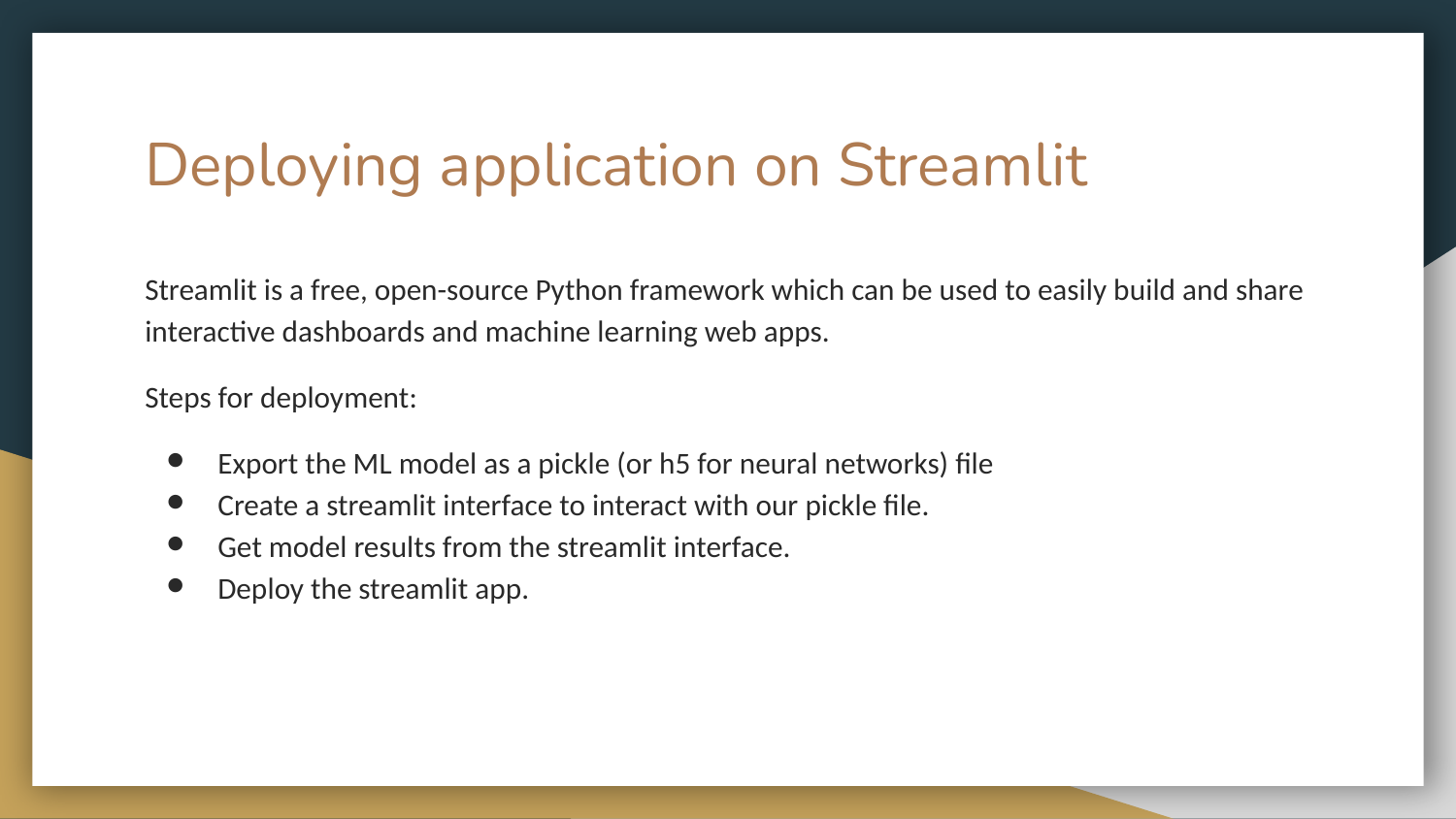

# Deploying application on Streamlit

Streamlit is a free, open-source Python framework which can be used to easily build and share interactive dashboards and machine learning web apps.
Steps for deployment:
Export the ML model as a pickle (or h5 for neural networks) file
Create a streamlit interface to interact with our pickle file.
Get model results from the streamlit interface.
Deploy the streamlit app.